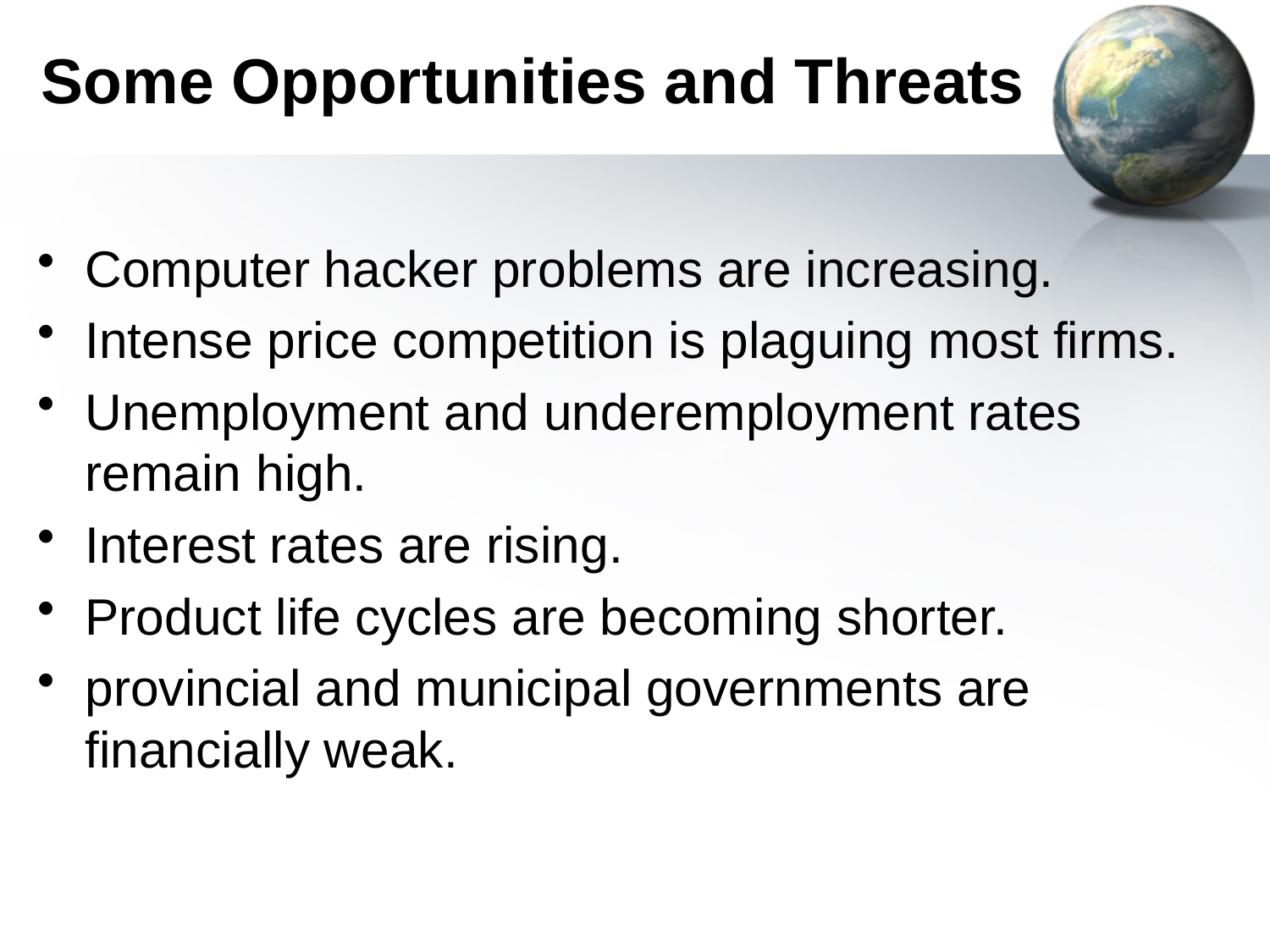

# Some Opportunities and Threats
Computer hacker problems are increasing.
Intense price competition is plaguing most firms.
Unemployment and underemployment rates remain high.
Interest rates are rising.
Product life cycles are becoming shorter.
provincial and municipal governments are financially weak.